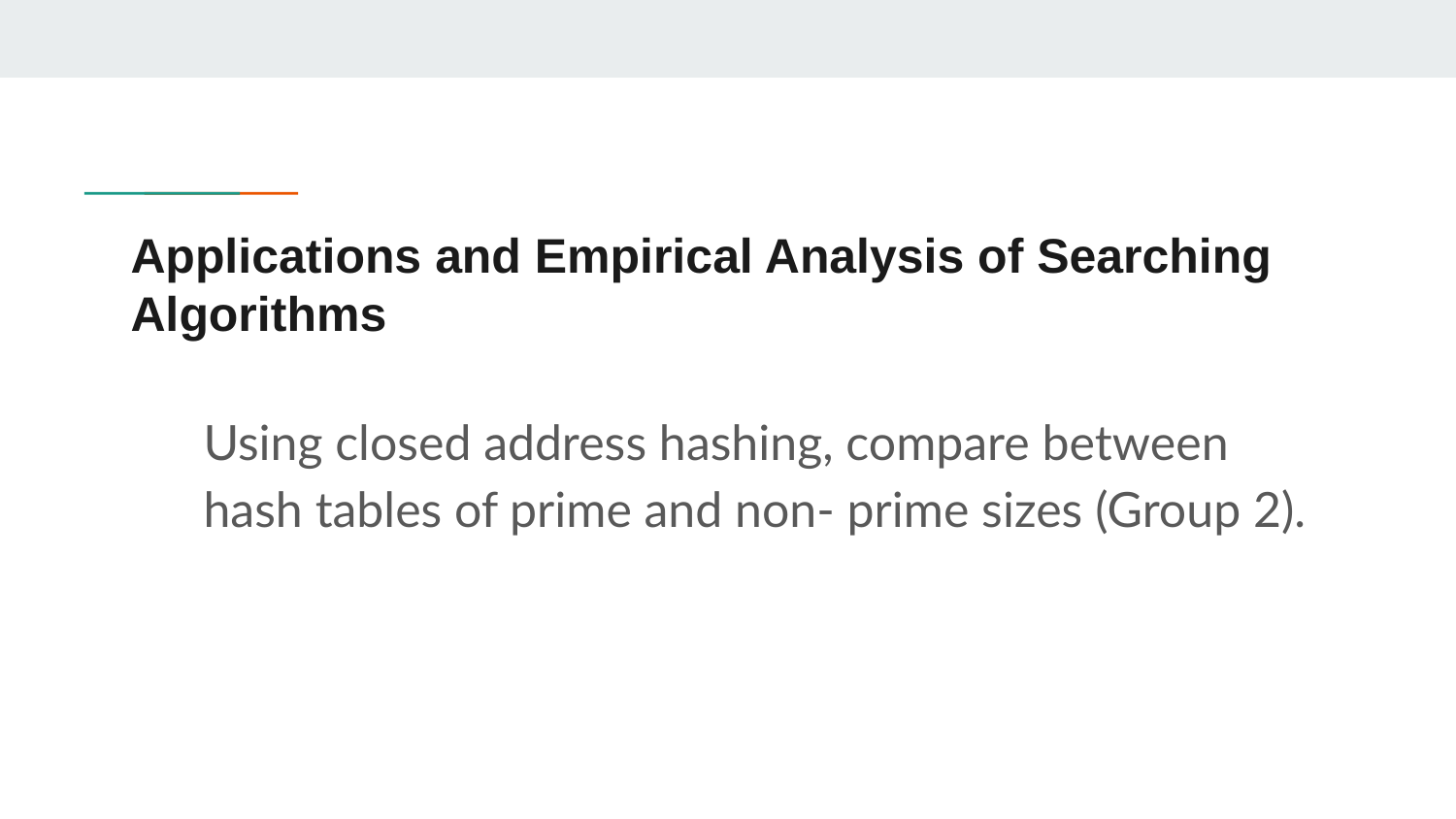

# Applications and Empirical Analysis of Searching Algorithms

Using closed address hashing, compare between hash tables of prime and non- prime sizes (Group 2).